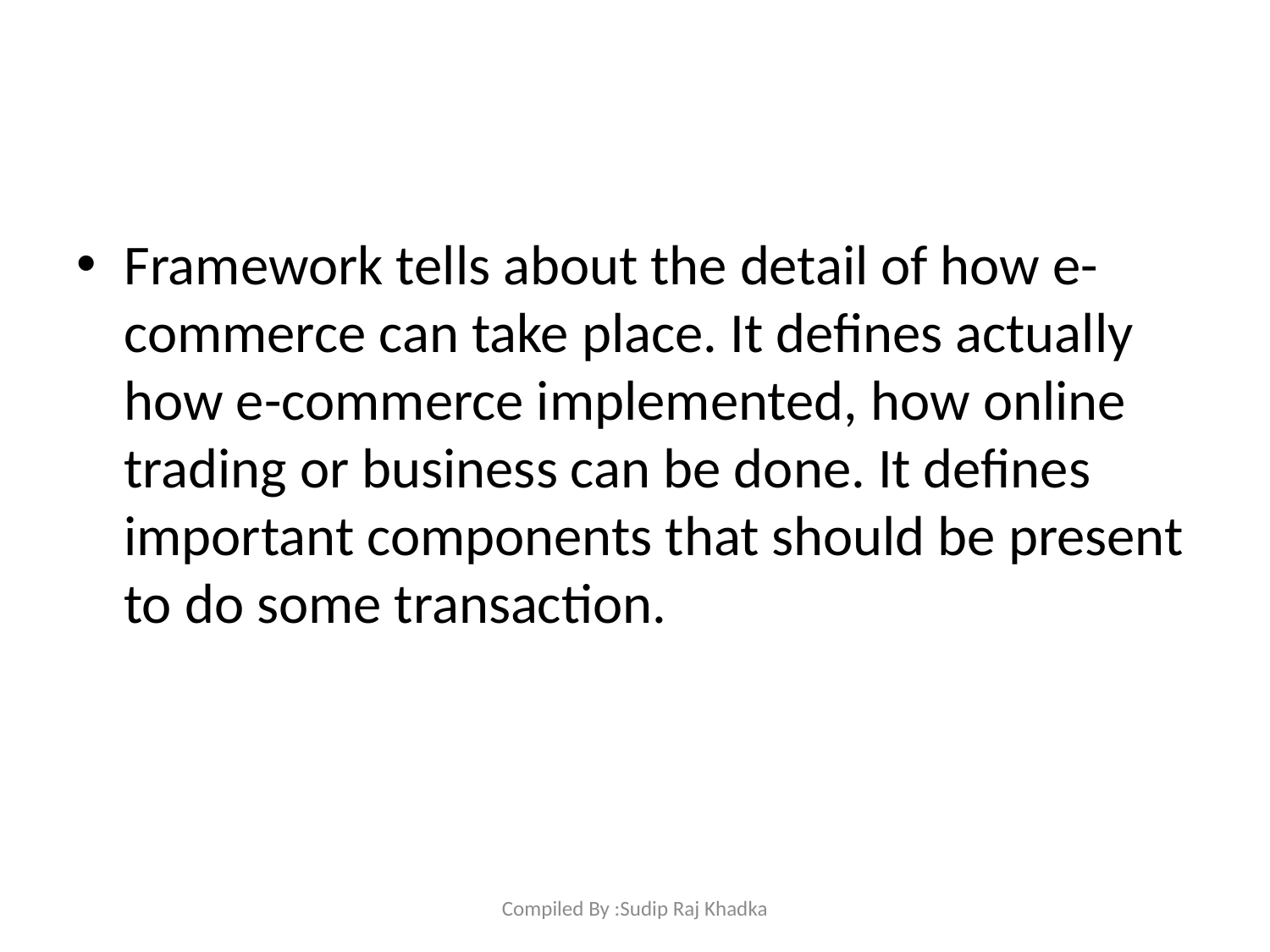

#
Framework tells about the detail of how e-commerce can take place. It defines actually how e-commerce implemented, how online trading or business can be done. It defines important components that should be present to do some transaction.

Compiled By :Sudip Raj Khadka